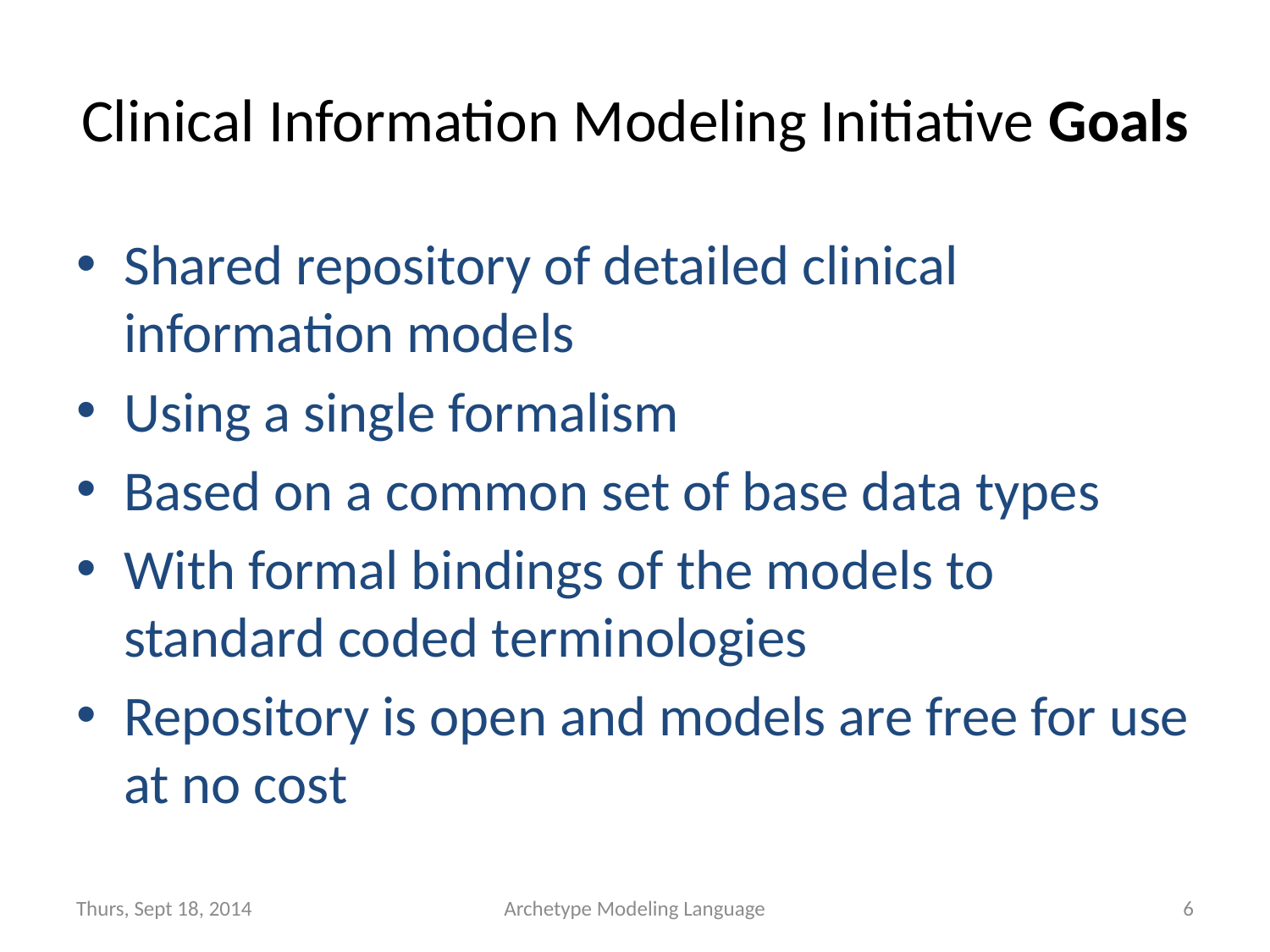

# Clinical Information Modeling Initiative Goals
Shared repository of detailed clinical information models
Using a single formalism
Based on a common set of base data types
With formal bindings of the models to standard coded terminologies
Repository is open and models are free for use at no cost
Thurs, Sept 18, 2014
Archetype Modeling Language
6